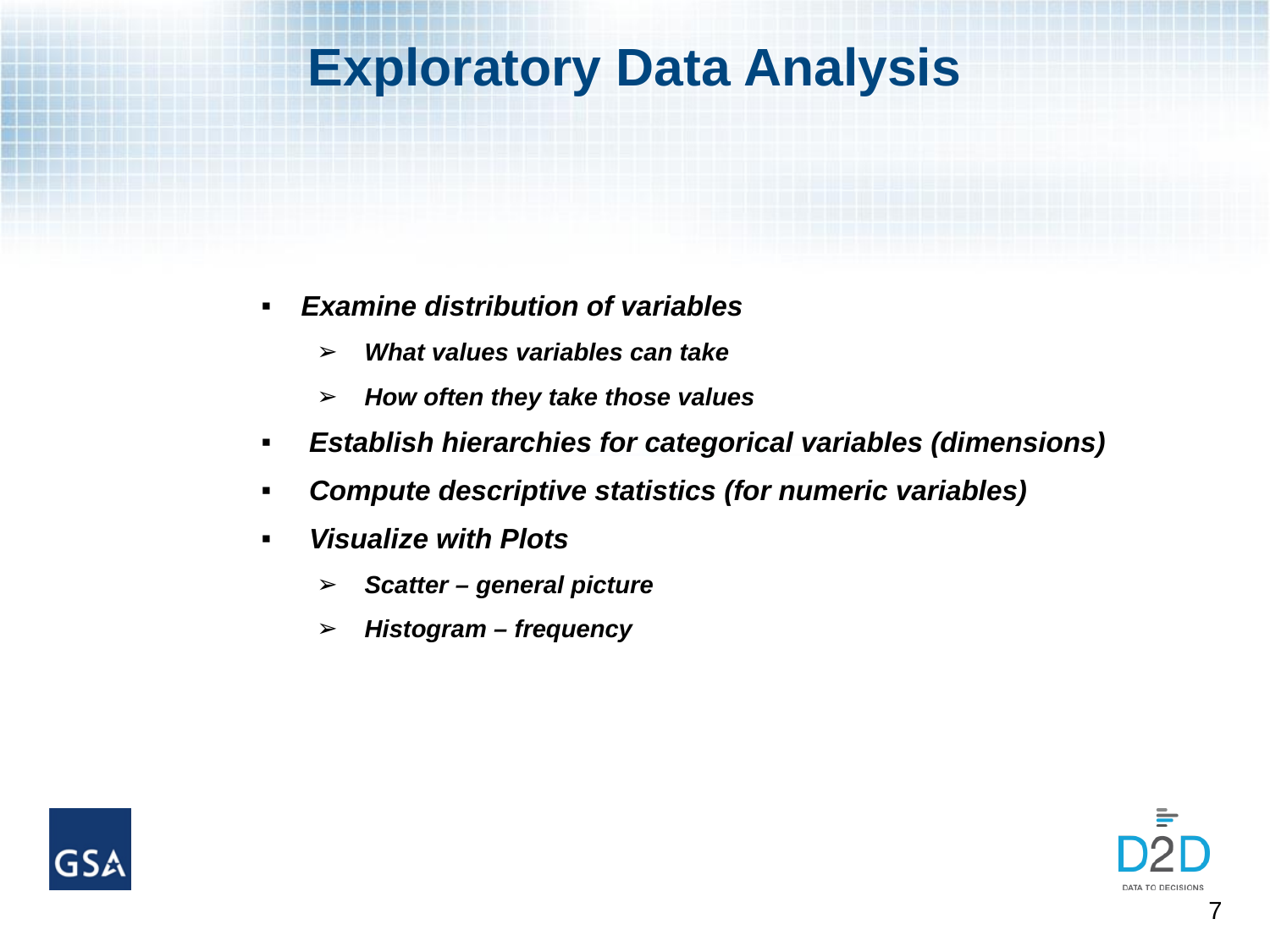

# Exploratory Data Analysis
Examine distribution of variables
What values variables can take
How often they take those values
Establish hierarchies for categorical variables (dimensions)
Compute descriptive statistics (for numeric variables)
Visualize with Plots
Scatter – general picture
Histogram – frequency
7